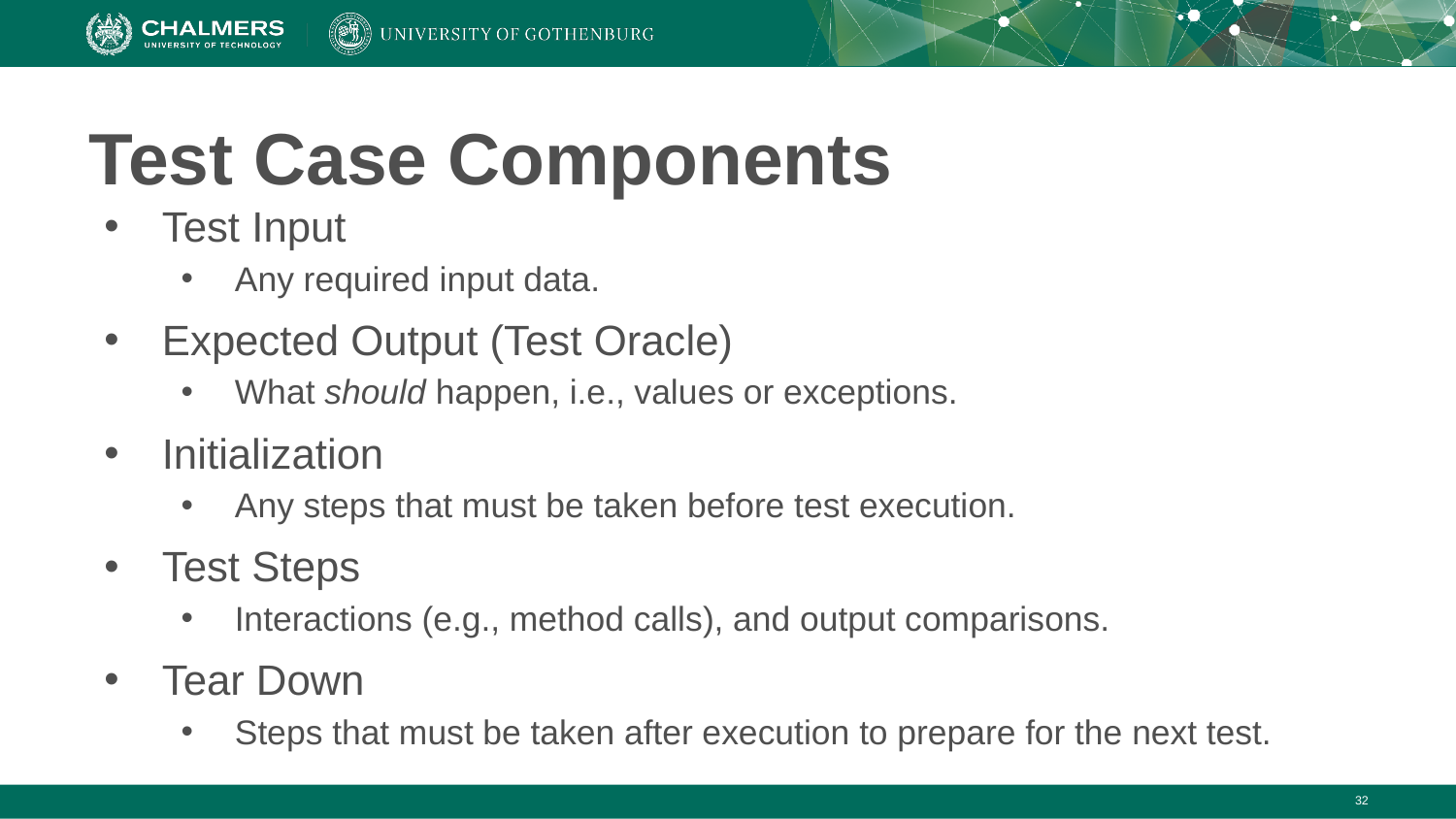

# Test Case Components
Test Input
Any required input data.
Expected Output (Test Oracle)
What should happen, i.e., values or exceptions.
Initialization
Any steps that must be taken before test execution.
Test Steps
Interactions (e.g., method calls), and output comparisons.
Tear Down
Steps that must be taken after execution to prepare for the next test.

32